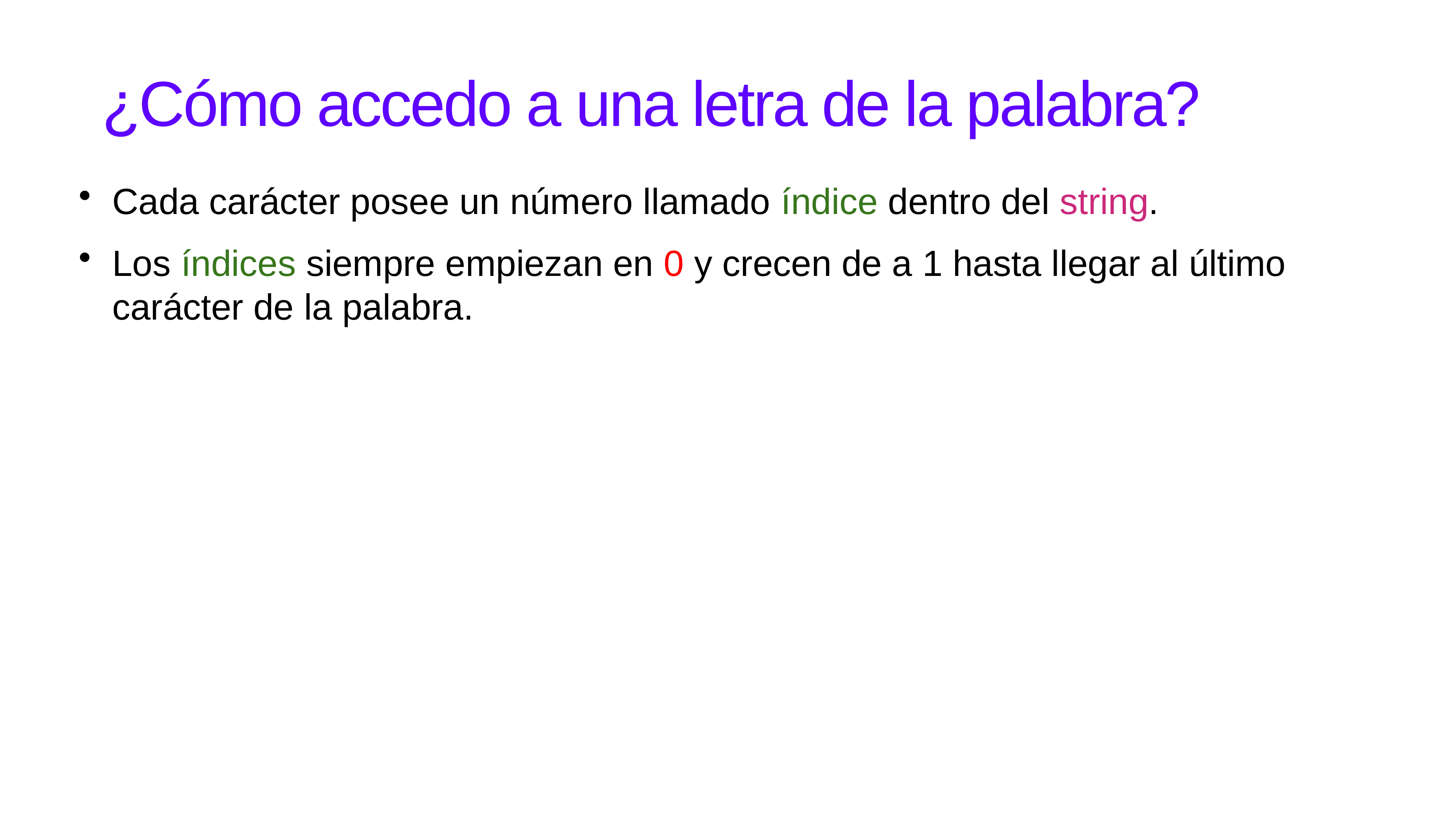

# ¿Cómo accedo a una letra de la palabra?
Cada carácter posee un número llamado índice dentro del string.
Los índices siempre empiezan en 0 y crecen de a 1 hasta llegar al último carácter de la palabra.